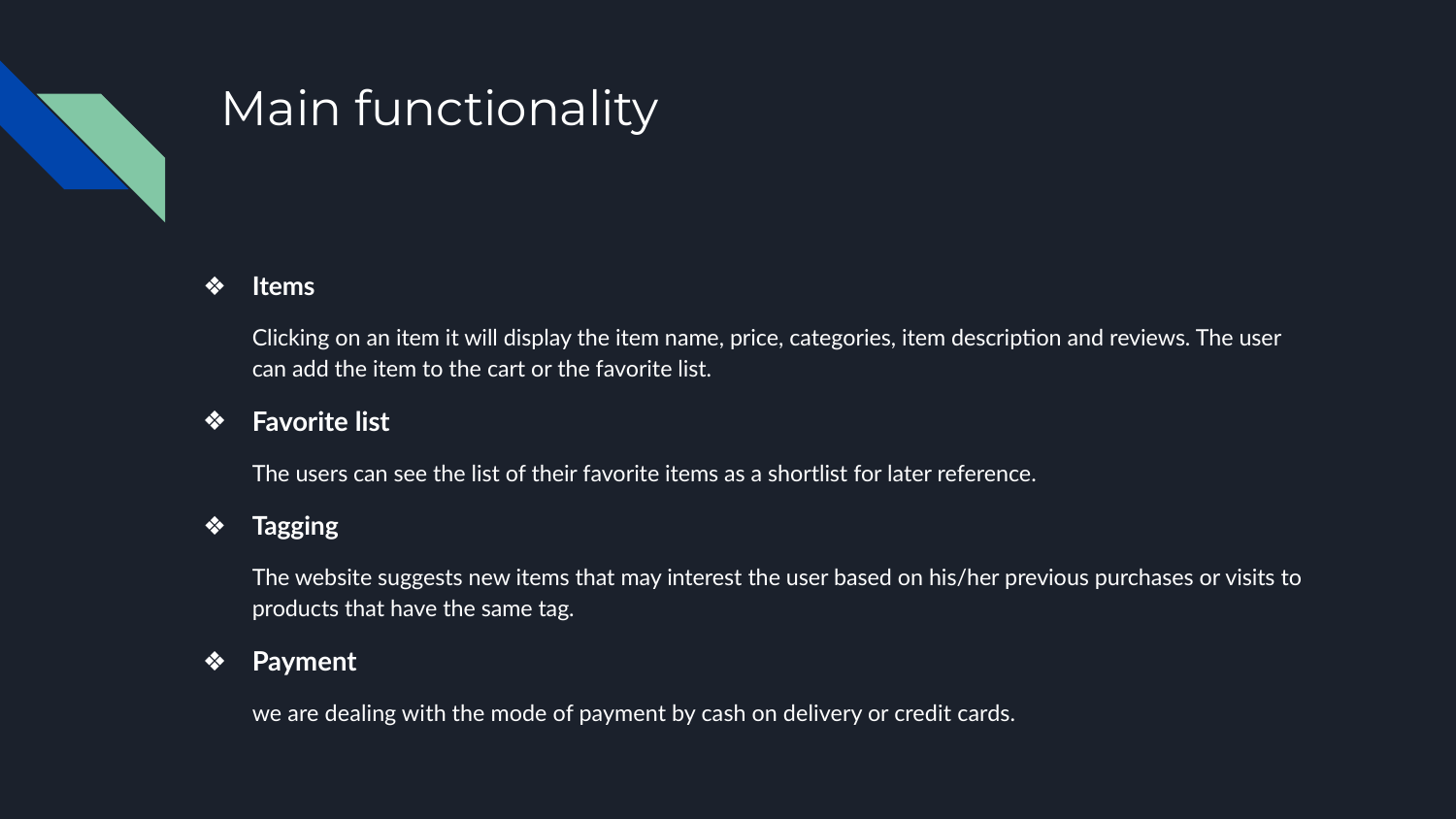

# Main functionality
Items
Clicking on an item it will display the item name, price, categories, item description and reviews. The user can add the item to the cart or the favorite list.
Favorite list
The users can see the list of their favorite items as a shortlist for later reference.
Tagging
The website suggests new items that may interest the user based on his/her previous purchases or visits to products that have the same tag.
Payment
we are dealing with the mode of payment by cash on delivery or credit cards.